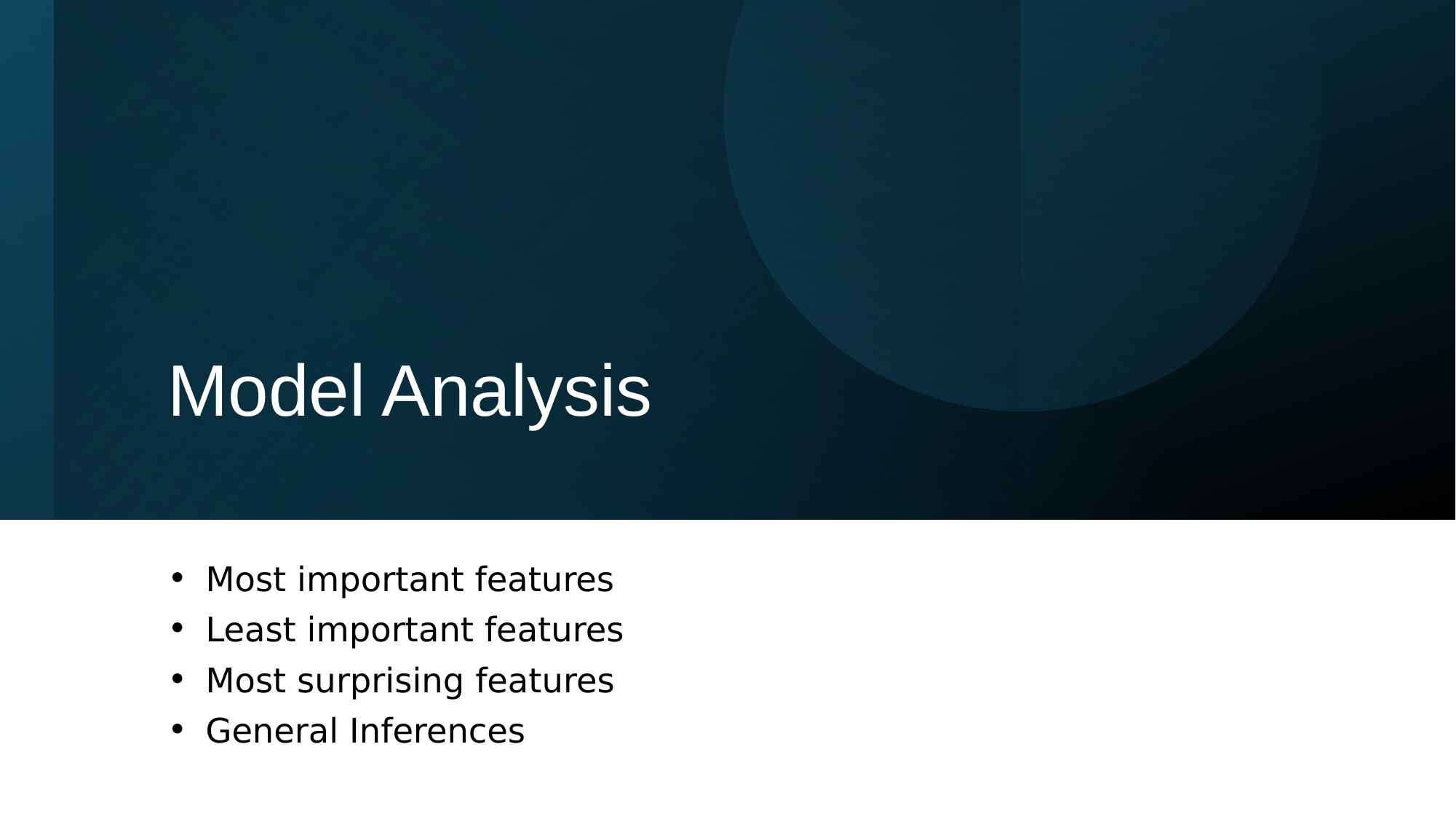

# Model Analysis
Most important features
Least important features
Most surprising features
General Inferences